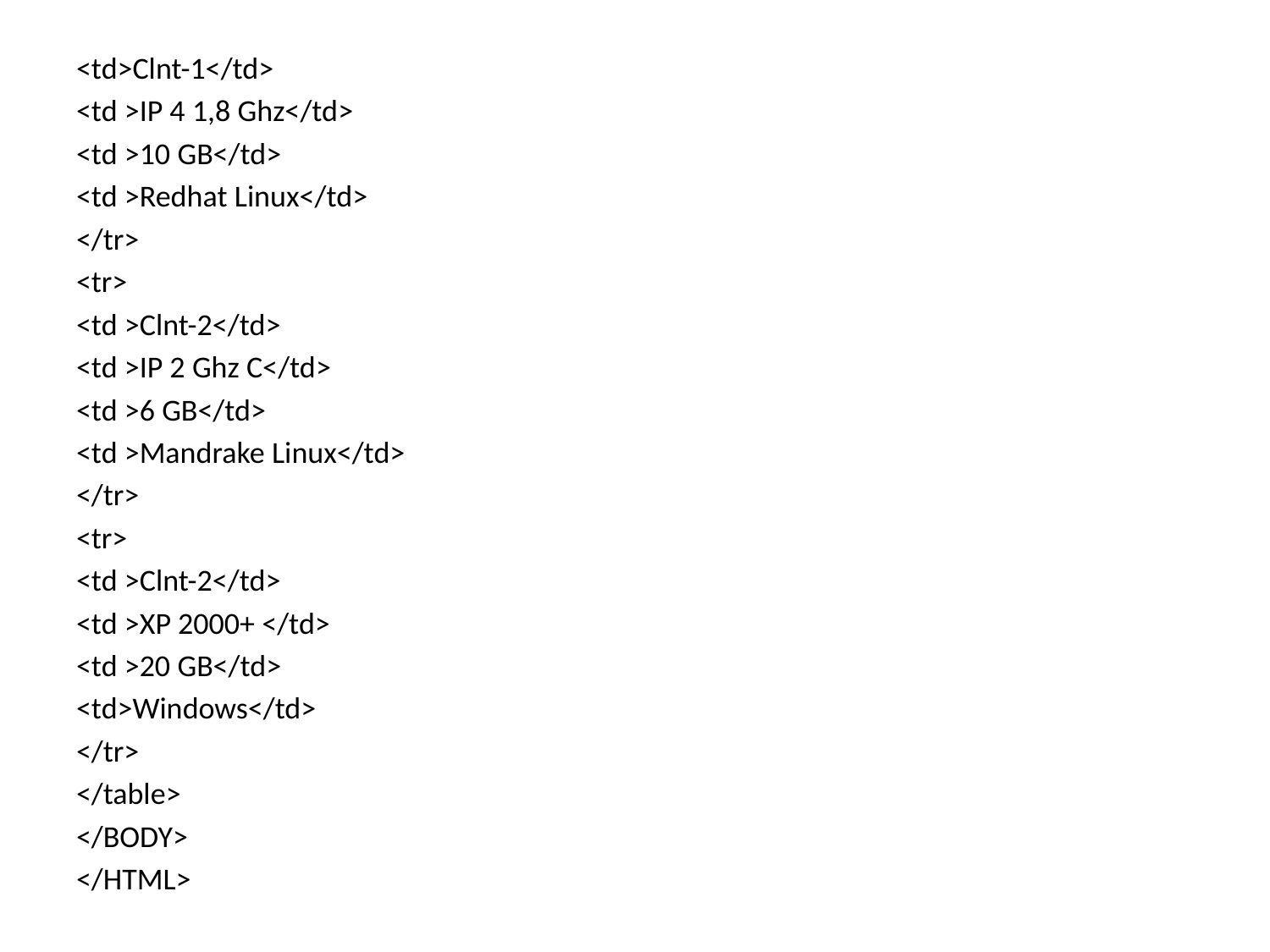

<td>Clnt-1</td>
<td >IP 4 1,8 Ghz</td>
<td >10 GB</td>
<td >Redhat Linux</td>
</tr>
<tr>
<td >Clnt-2</td>
<td >IP 2 Ghz C</td>
<td >6 GB</td>
<td >Mandrake Linux</td>
</tr>
<tr>
<td >Clnt-2</td>
<td >XP 2000+ </td>
<td >20 GB</td>
<td>Windows</td>
</tr>
</table>
</BODY>
</HTML>